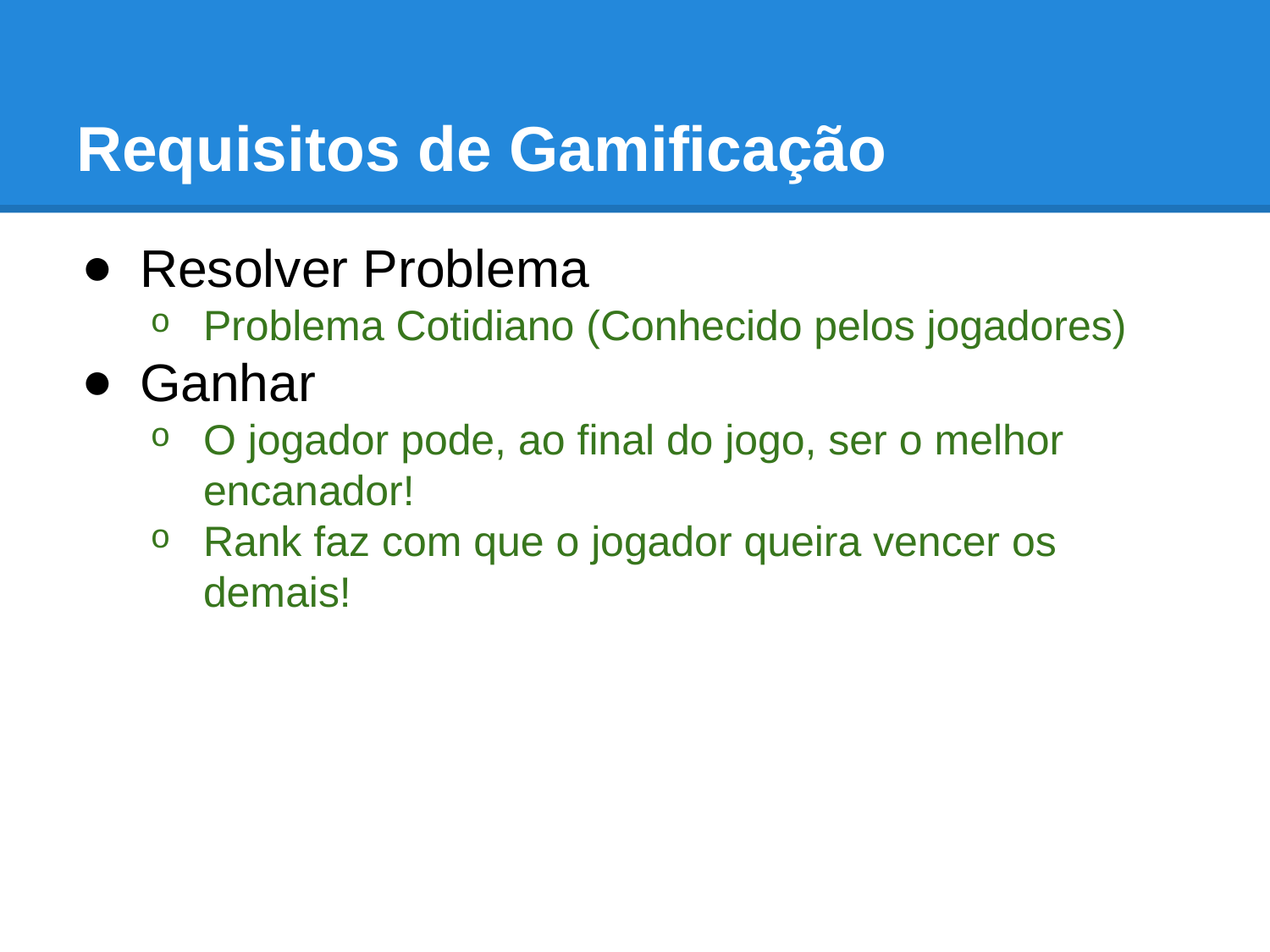

# Requisitos de Gamificação
Resolver Problema
Problema Cotidiano (Conhecido pelos jogadores)
Ganhar
O jogador pode, ao final do jogo, ser o melhor encanador!
Rank faz com que o jogador queira vencer os demais!